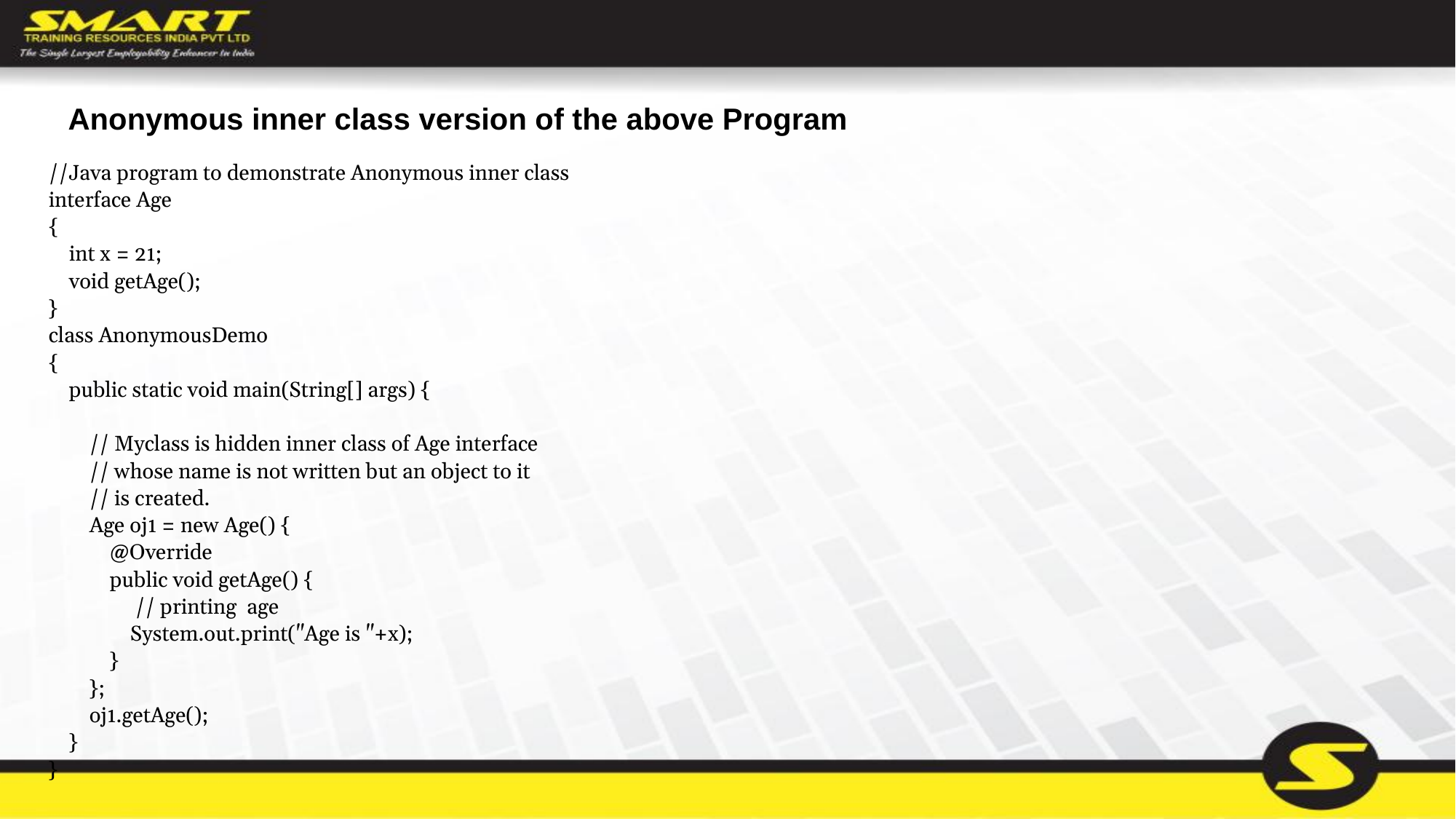

#
Anonymous inner class version of the above Program

| //Java program to demonstrate Anonymous inner class interface Age {     int x = 21;     void getAge(); } class AnonymousDemo {     public static void main(String[] args) {            // Myclass is hidden inner class of Age interface         // whose name is not written but an object to it          // is created.         Age oj1 = new Age() {             @Override             public void getAge() {                  // printing  age                 System.out.print("Age is "+x);             }         };         oj1.getAge();     } } |
| --- |